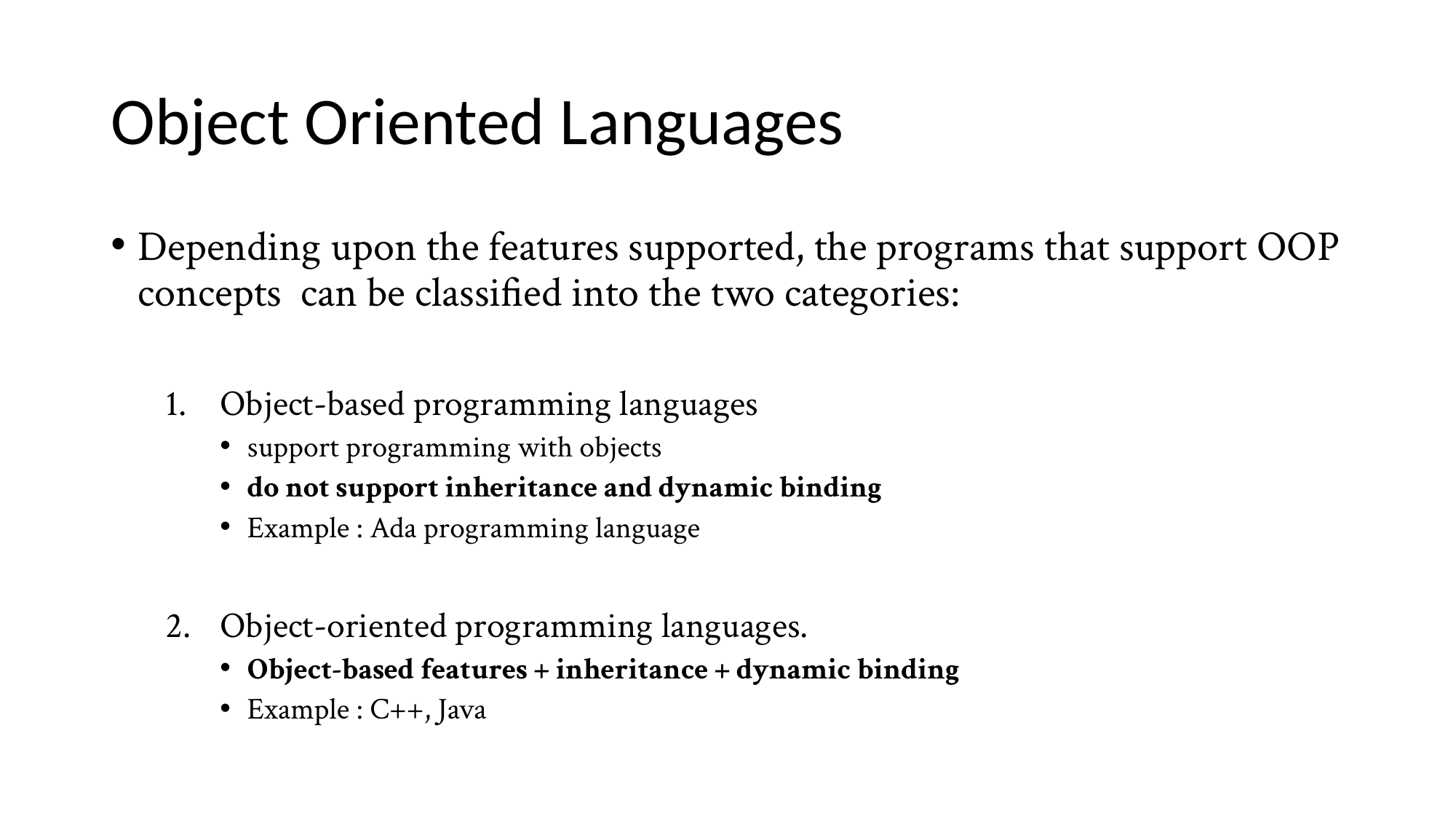

# Object Oriented Languages
Depending upon the features supported, the programs that support OOP concepts  can be classified into the two categories:

Object-based programming languages
support programming with objects
do not support inheritance and dynamic binding
Example : Ada programming language

Object-oriented programming languages.
Object-based features + inheritance + dynamic binding
Example : C++, Java